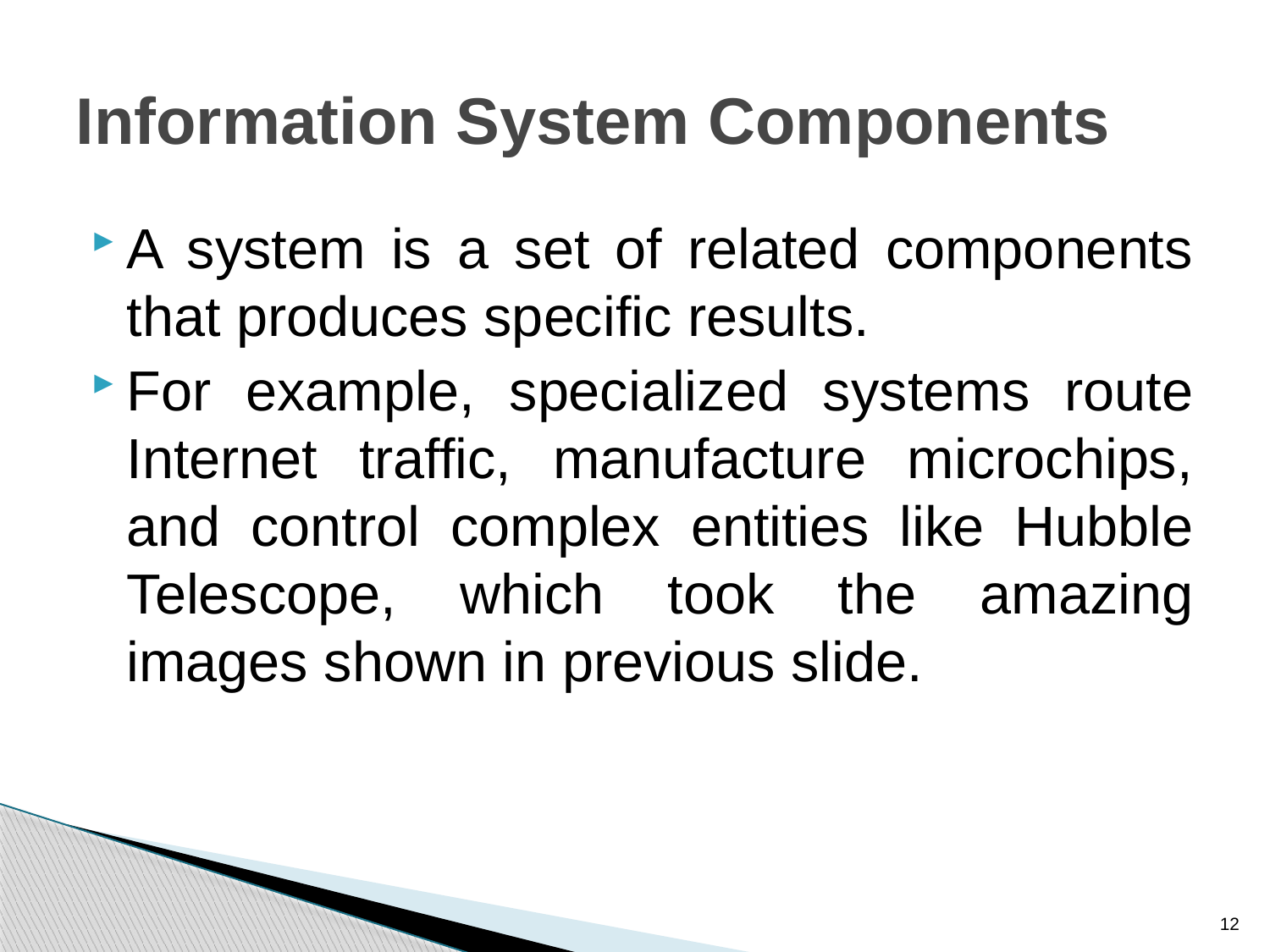

# Information System Components
A system is a set of related components that produces specific results.
For example, specialized systems route Internet traffic, manufacture microchips, and control complex entities like Hubble Telescope, which took the amazing images shown in previous slide.
12